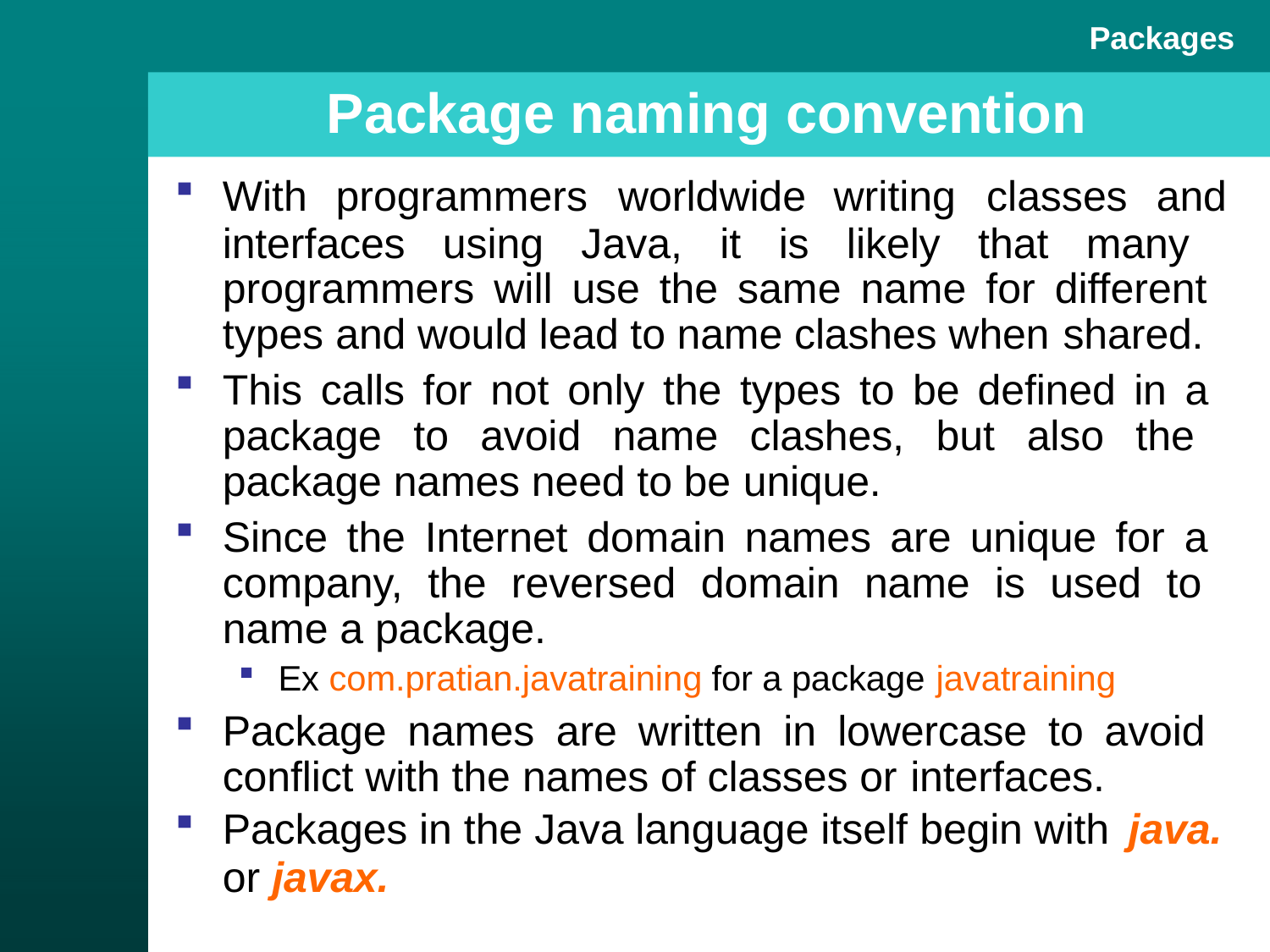

Packages
# Package naming convention

With
programmers	worldwide
writing	classes	and
interfaces using Java, it is likely that many  programmers will use the same name for different  types and would lead to name clashes when shared.
This calls for not only the types to be defined in a  package to avoid name clashes, but also the  package names need to be unique.
Since the Internet domain names are unique for a  company, the reversed domain name is used to  name a package.
Ex com.pratian.javatraining for a package javatraining
Package names are written in lowercase to avoid  conflict with the names of classes or interfaces.
Packages in the Java language itself begin with java.
or javax.